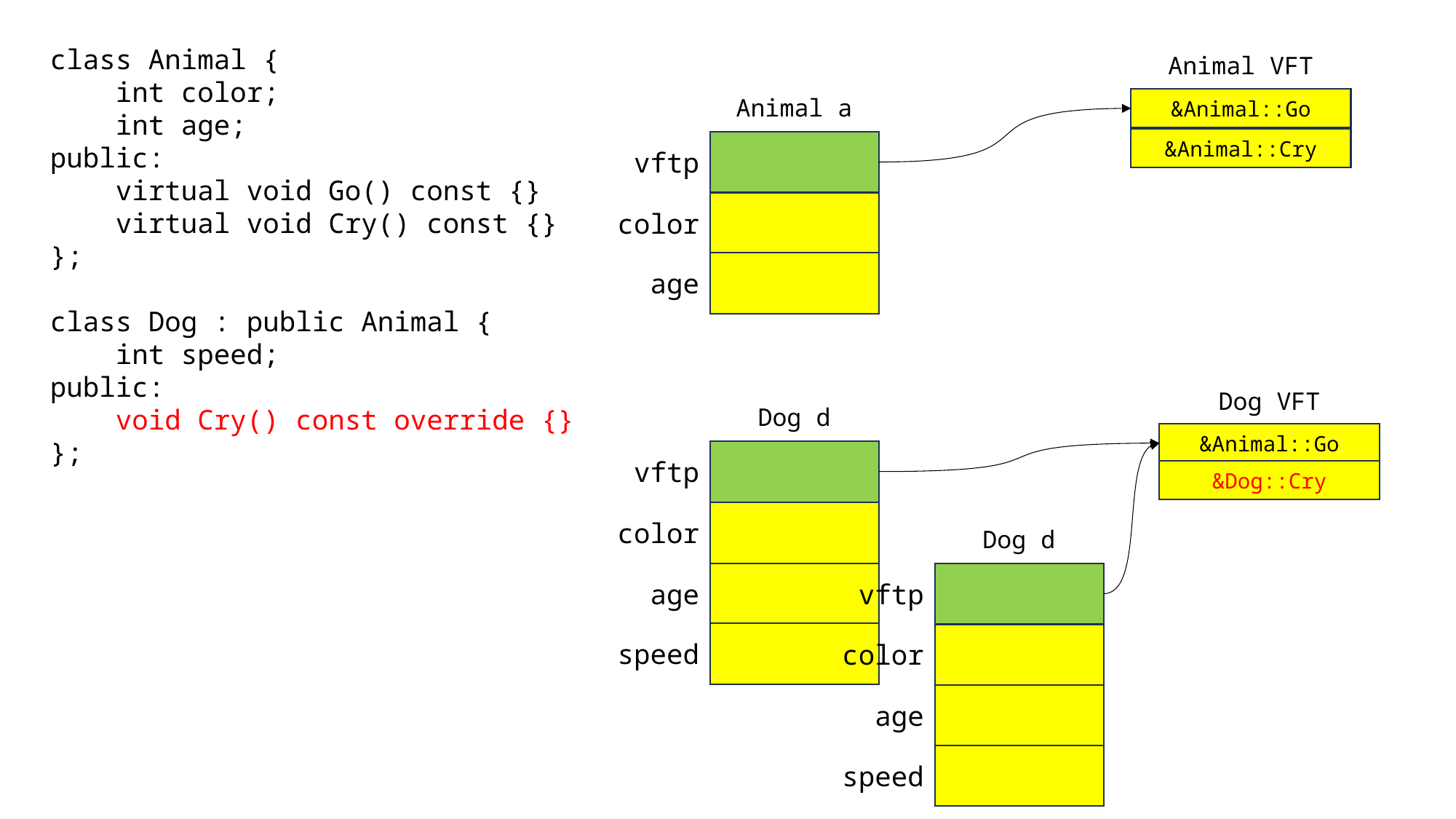

class Animal {
    int color;
    int age;
public:
    virtual void Go() const {}
    virtual void Cry() const {}
};

class Dog : public Animal {
    int speed;
public:
    void Cry() const override {}
};
Animal VFT
Animal a
&Animal::Go
&Animal::Cry

vftp

color

age
Dog VFT
Dog d
&Animal::Go

vftp
&Dog::Cry

color
Dog d

age
vftp

speed
color

age

speed